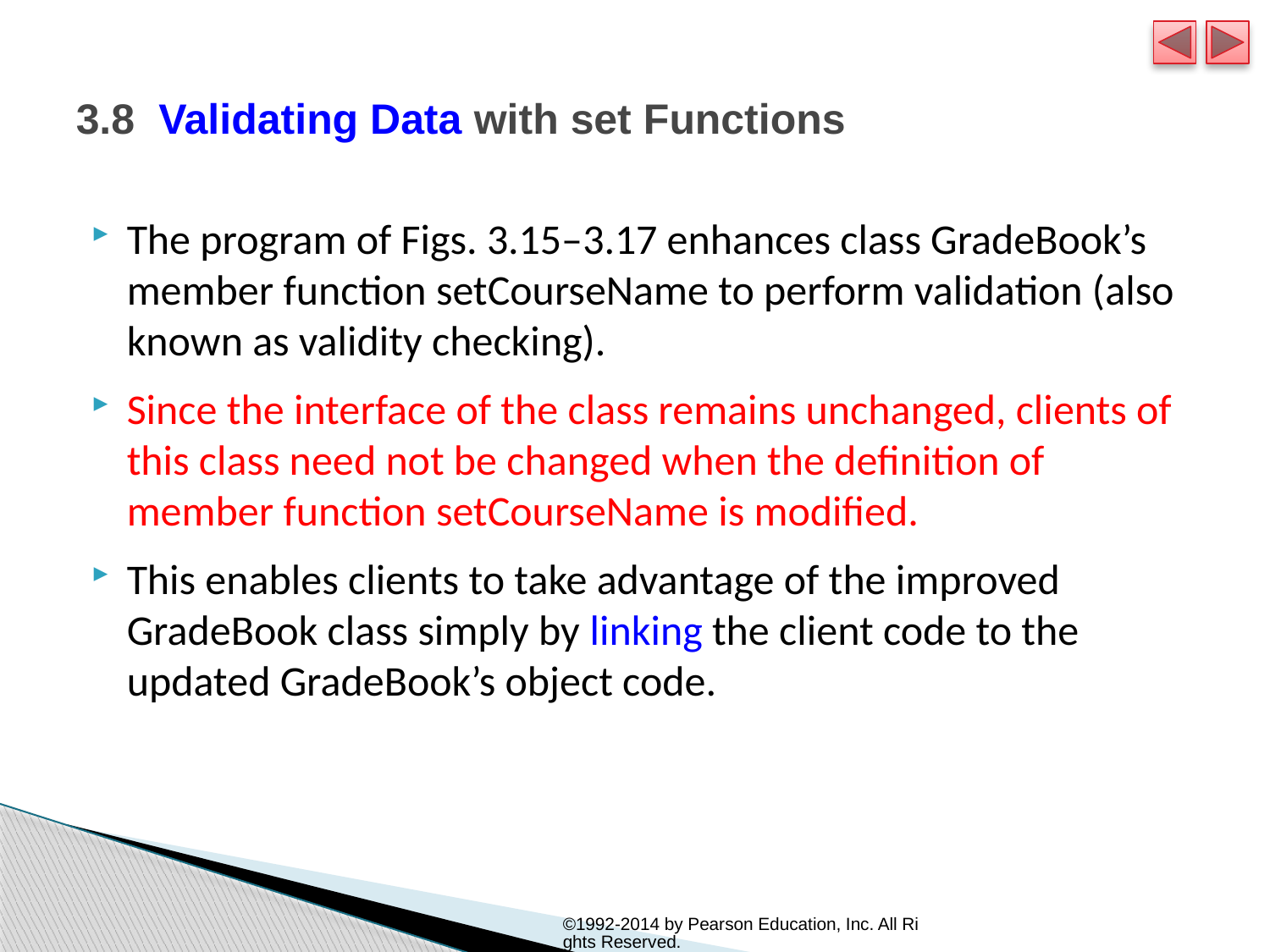

# 3.8  Validating Data with set Functions
The program of Figs. 3.15–3.17 enhances class GradeBook’s member function setCourseName to perform validation (also known as validity checking).
Since the interface of the class remains unchanged, clients of this class need not be changed when the definition of member function setCourseName is modified.
This enables clients to take advantage of the improved GradeBook class simply by linking the client code to the updated GradeBook’s object code.
©1992-2014 by Pearson Education, Inc. All Rights Reserved.